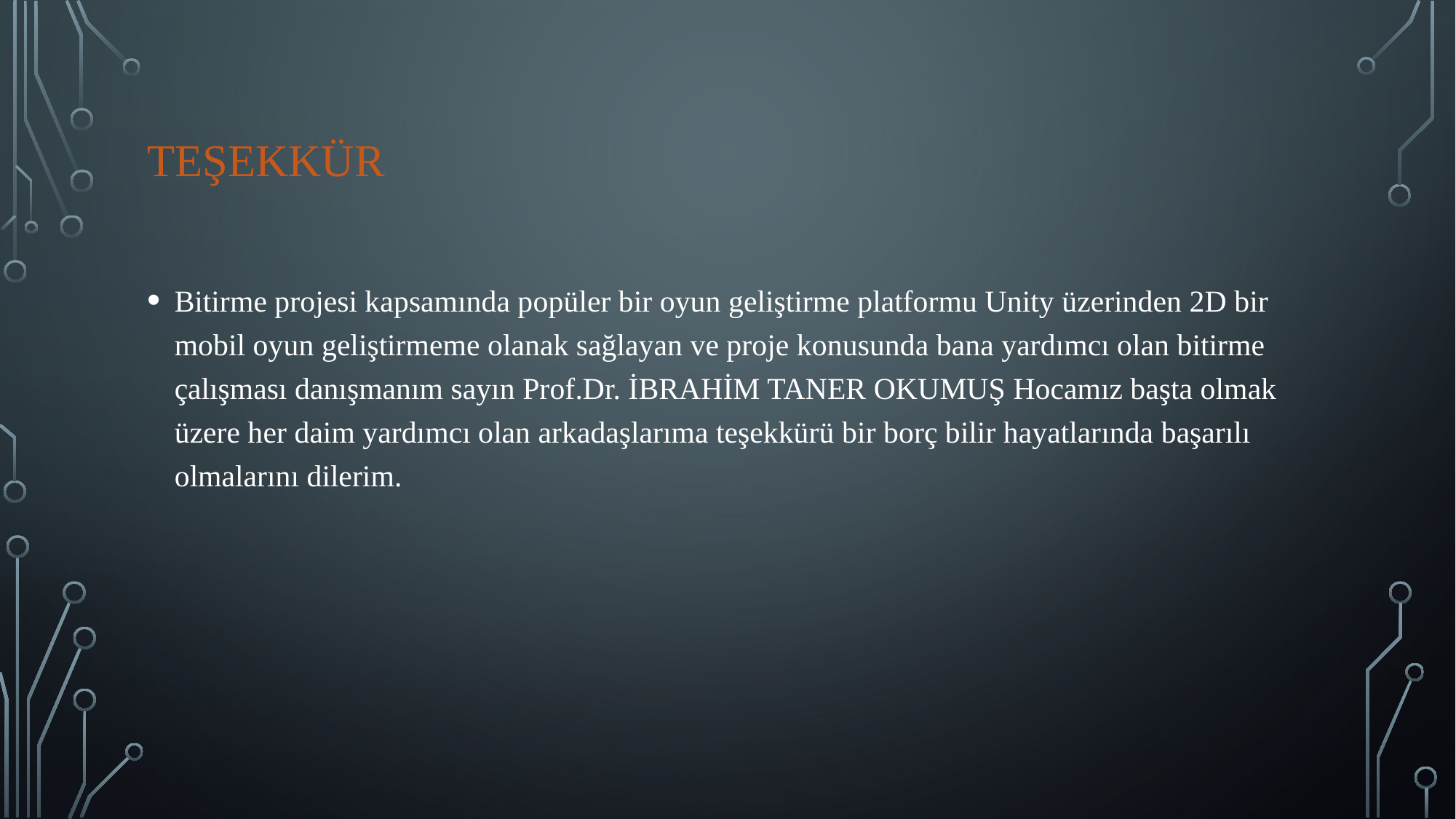

# TEŞEKKÜR
Bitirme projesi kapsamında popüler bir oyun geliştirme platformu Unity üzerinden 2D bir mobil oyun geliştirmeme olanak sağlayan ve proje konusunda bana yardımcı olan bitirme çalışması danışmanım sayın Prof.Dr. İBRAHİM TANER OKUMUŞ Hocamız başta olmak üzere her daim yardımcı olan arkadaşlarıma teşekkürü bir borç bilir hayatlarında başarılı olmalarını dilerim.